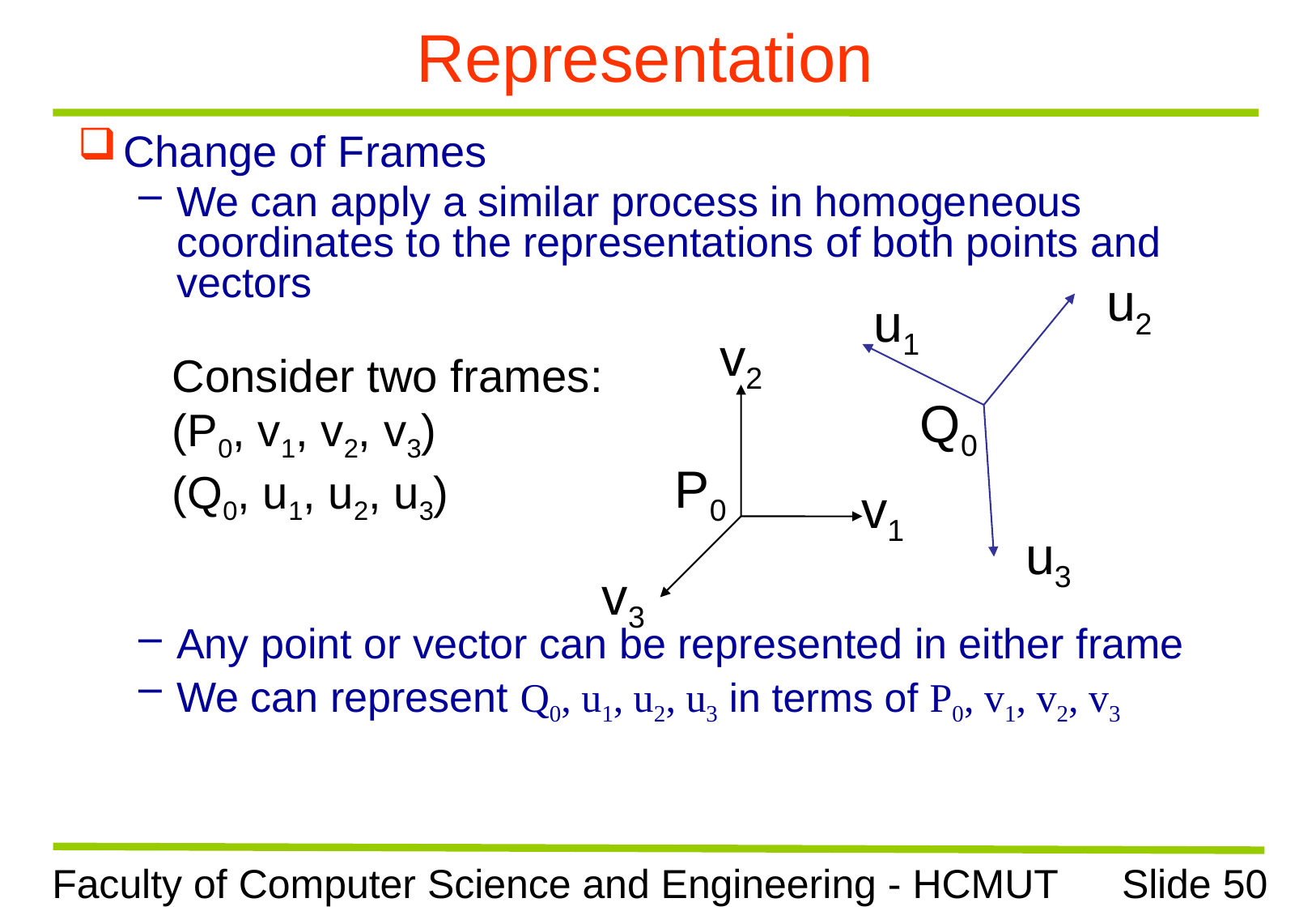

# Representation
Change of Frames
We can apply a similar process in homogeneous coordinates to the representations of both points and vectors

Any point or vector can be represented in either frame
We can represent Q0, u1, u2, u3 in terms of P0, v1, v2, v3

u2
u1

v2
Consider two frames:
(P0, v1, v2, v3)
(Q0, u1, u2, u3)

Q0

P0
v1

u3
v3